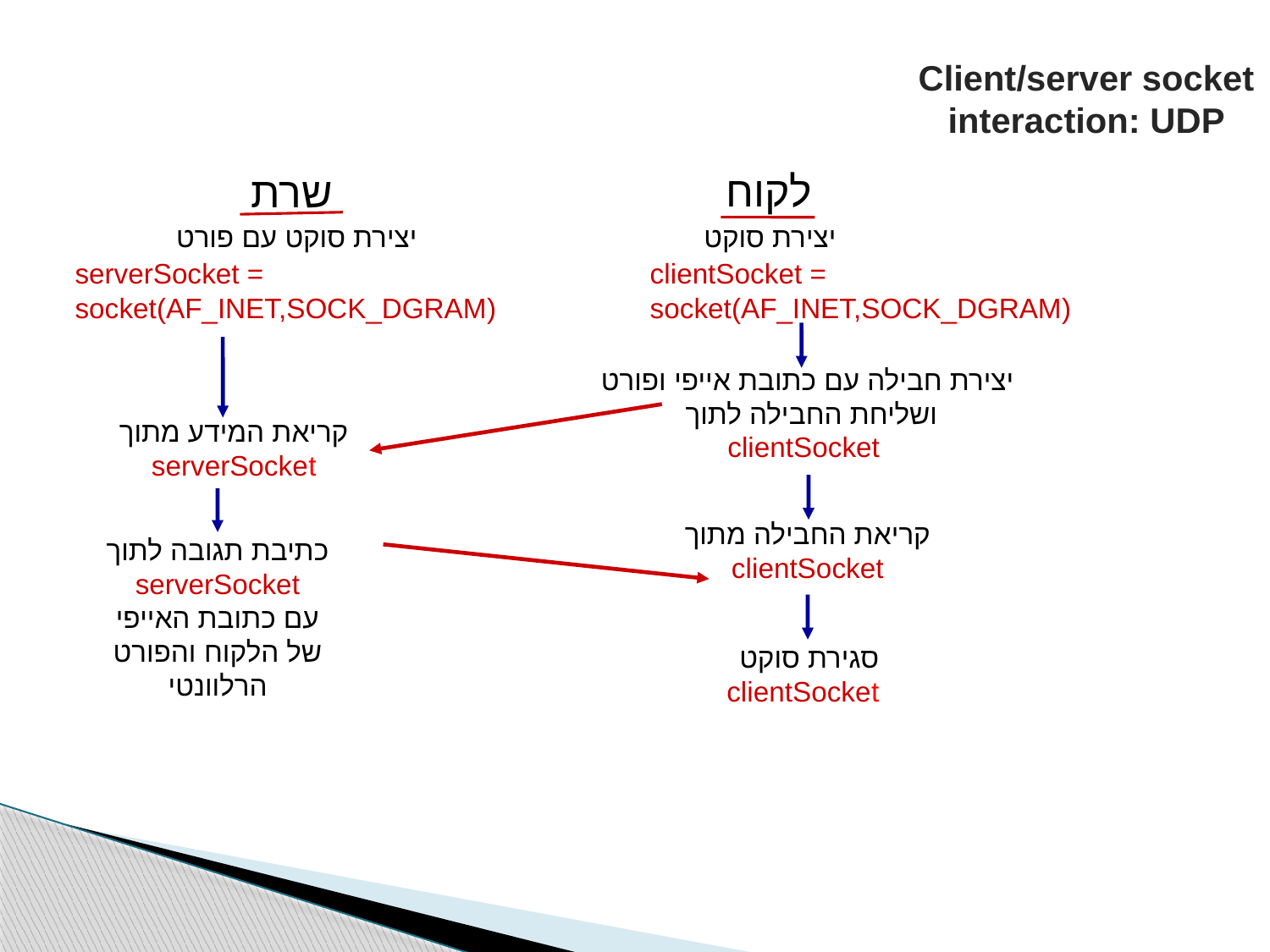

Client/server socket interaction: UDP

יצירת סוקט

clientSocket =
socket(AF_INET,SOCK_DGRAM)

יצירת חבילה עם כתובת אייפי ופורט
ושליחת החבילה לתוך
 clientSocket

לקוח
שרת

יצירת סוקט עם פורט

serverSocket =
socket(AF_INET,SOCK_DGRAM)

קריאת המידע מתוך
serverSocket

כתיבת תגובה לתוך
serverSocket
עם כתובת האייפי
של הלקוח והפורט הרלוונטי

קריאת החבילה מתוך
clientSocket

סגירת סוקט
clientSocket